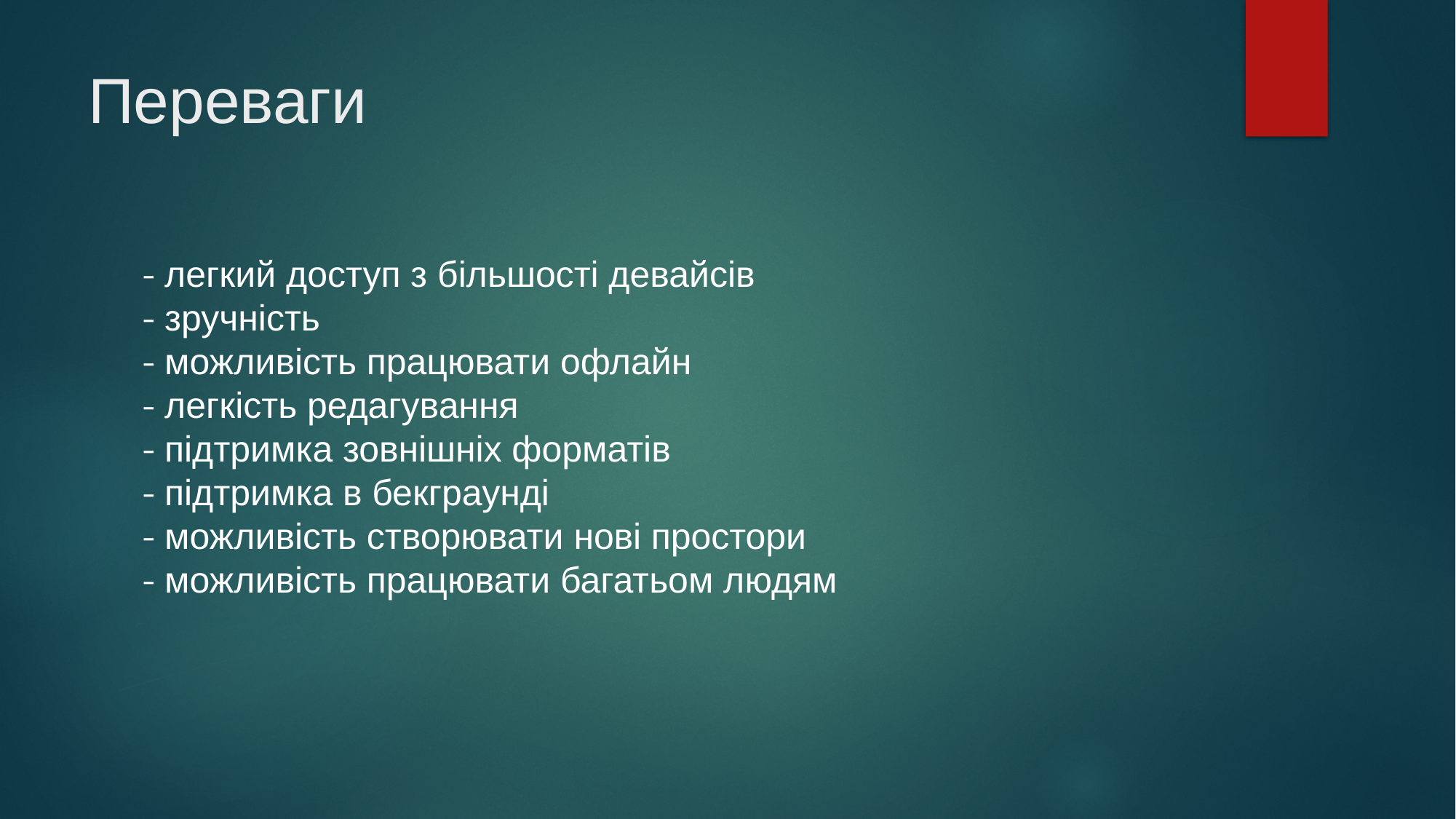

# Переваги
- легкий доступ з більшості девайсів
- зручність
- можливість працювати офлайн
- легкість редагування
- підтримка зовнішніх форматів
- підтримка в бекграунді
- можливість створювати нові простори
- можливість працювати багатьом людям